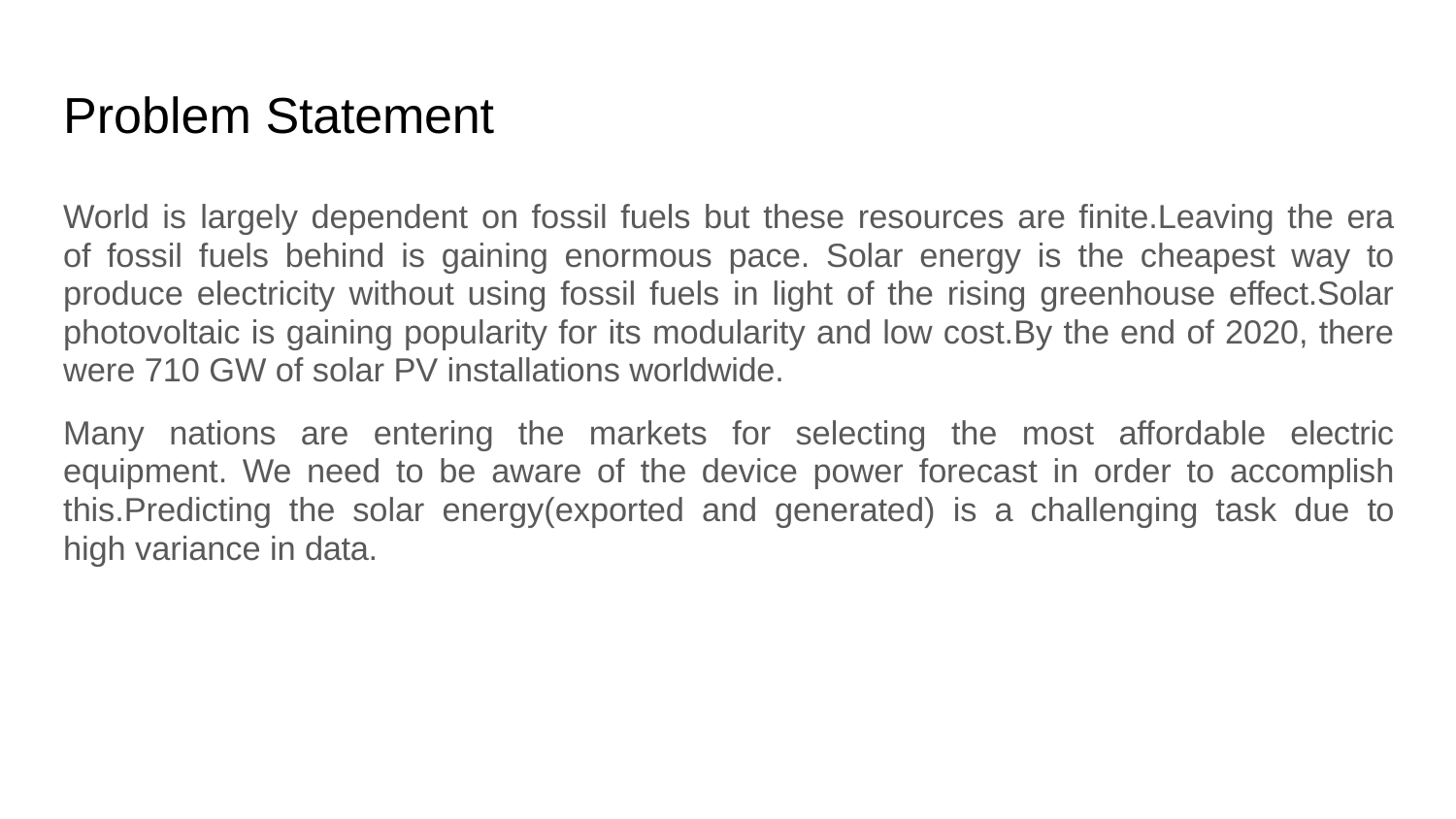

# Problem Statement
World is largely dependent on fossil fuels but these resources are finite.Leaving the era of fossil fuels behind is gaining enormous pace. Solar energy is the cheapest way to produce electricity without using fossil fuels in light of the rising greenhouse effect.Solar photovoltaic is gaining popularity for its modularity and low cost.By the end of 2020, there were 710 GW of solar PV installations worldwide.
Many  nations  are  entering  the  markets  for  selecting  the  most  affordable  electric equipment. We need to be aware of the device power forecast in order to accomplish this.Predicting the solar energy(exported and generated) is a challenging task due to high variance in data.